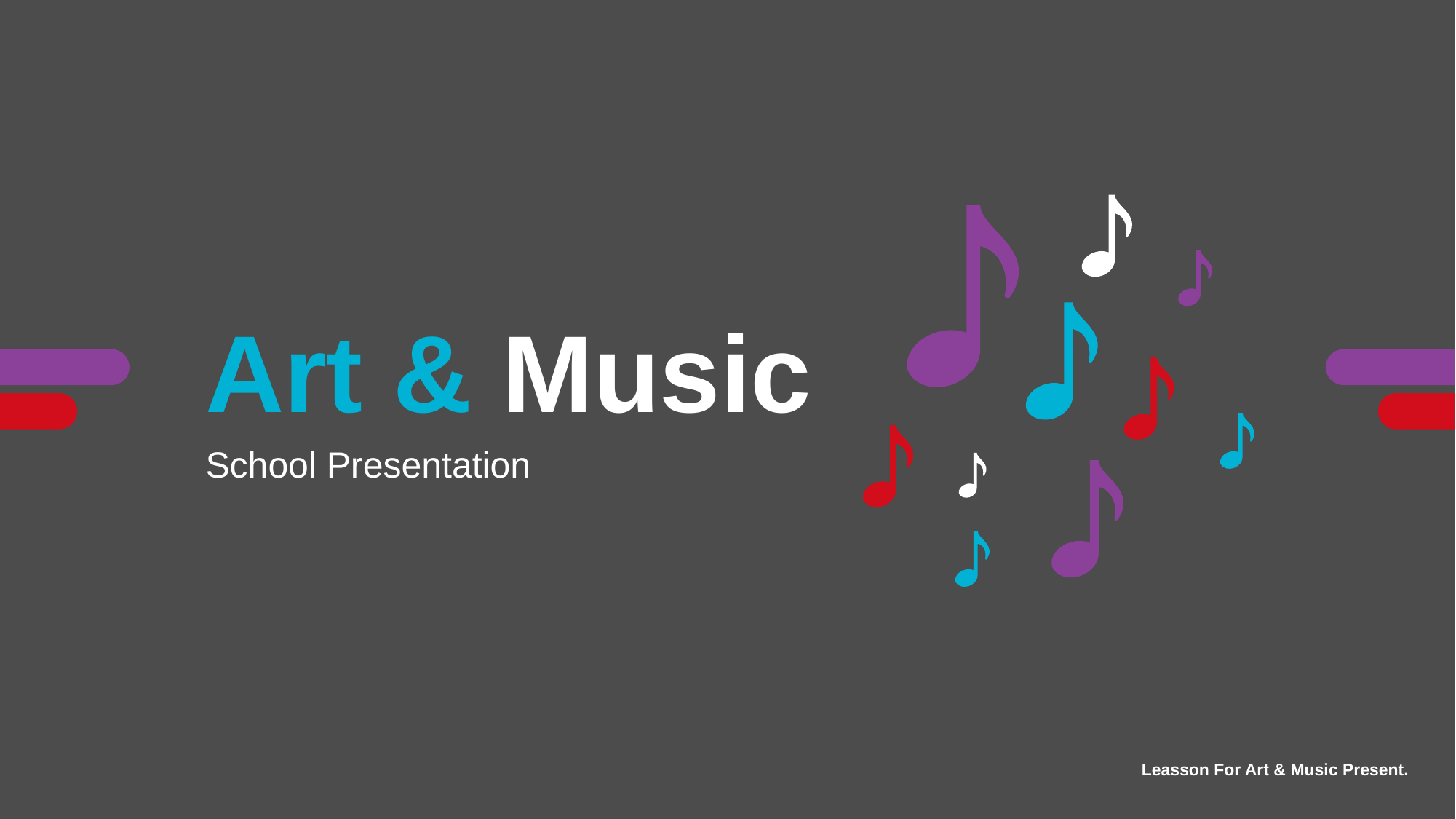

Art & Music

School Presentation
Leasson For Art & Music Present.